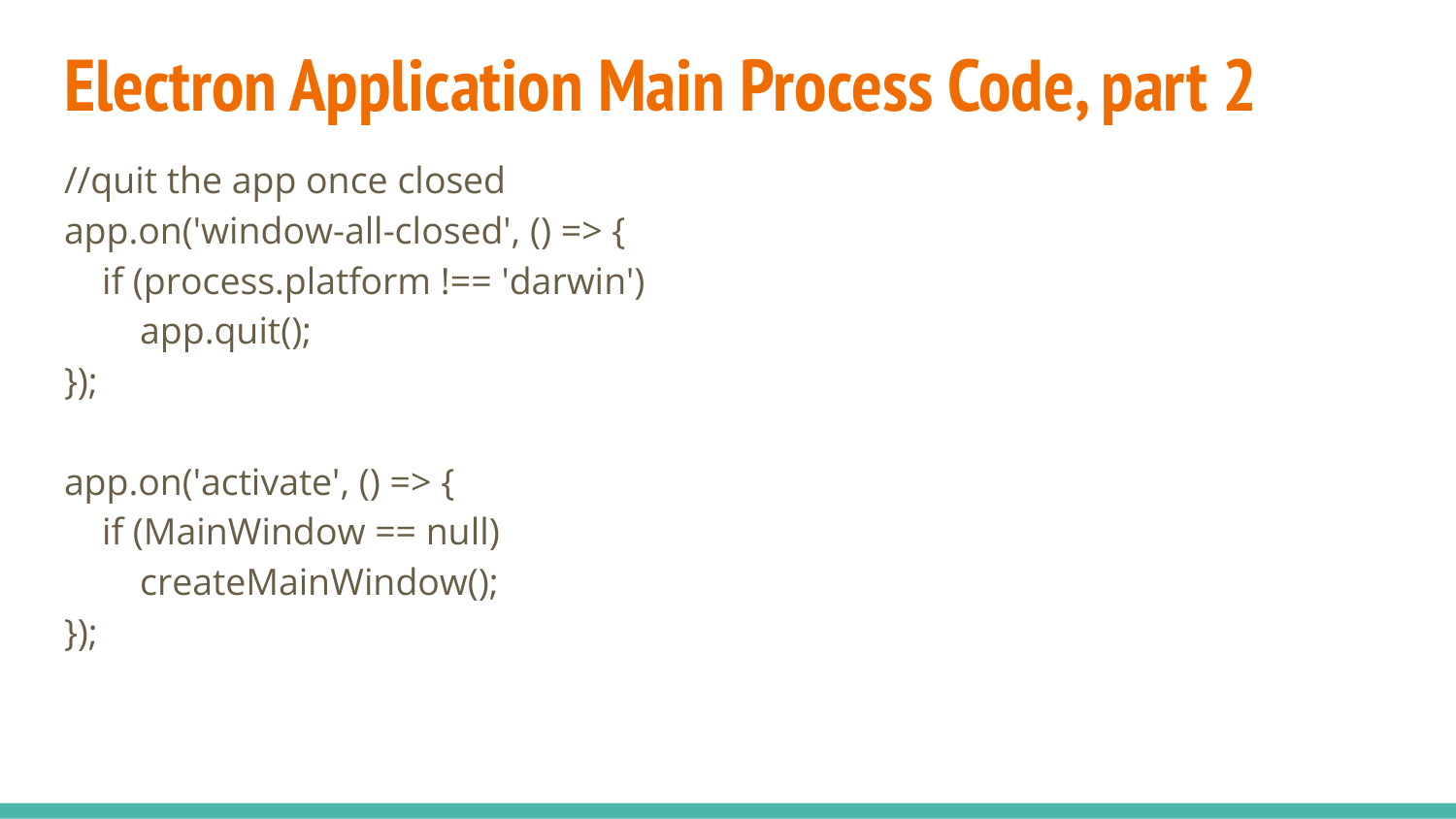

# Electron Application Main Process Code, part 2
//quit the app once closed
app.on('window-all-closed', () => {
    if (process.platform !== 'darwin')
        app.quit();
});

app.on('activate', () => {
    if (MainWindow == null)
        createMainWindow();
});